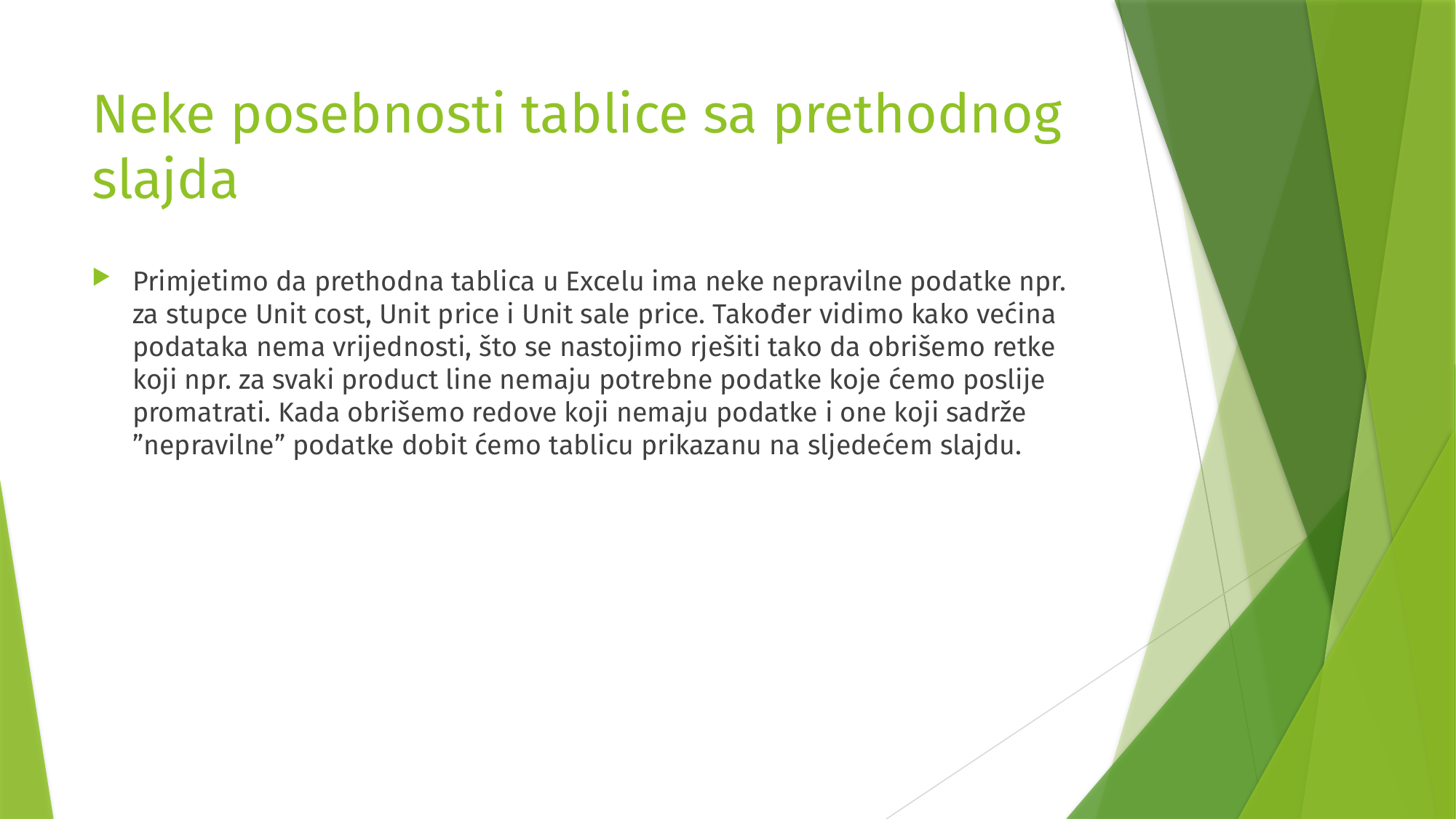

# Neke posebnosti tablice sa prethodnog slajda
Primjetimo da prethodna tablica u Excelu ima neke nepravilne podatke npr. za stupce Unit cost, Unit price i Unit sale price. Također vidimo kako većina podataka nema vrijednosti, što se nastojimo rješiti tako da obrišemo retke koji npr. za svaki product line nemaju potrebne podatke koje ćemo poslije promatrati. Kada obrišemo redove koji nemaju podatke i one koji sadrže ”nepravilne” podatke dobit ćemo tablicu prikazanu na sljedećem slajdu.